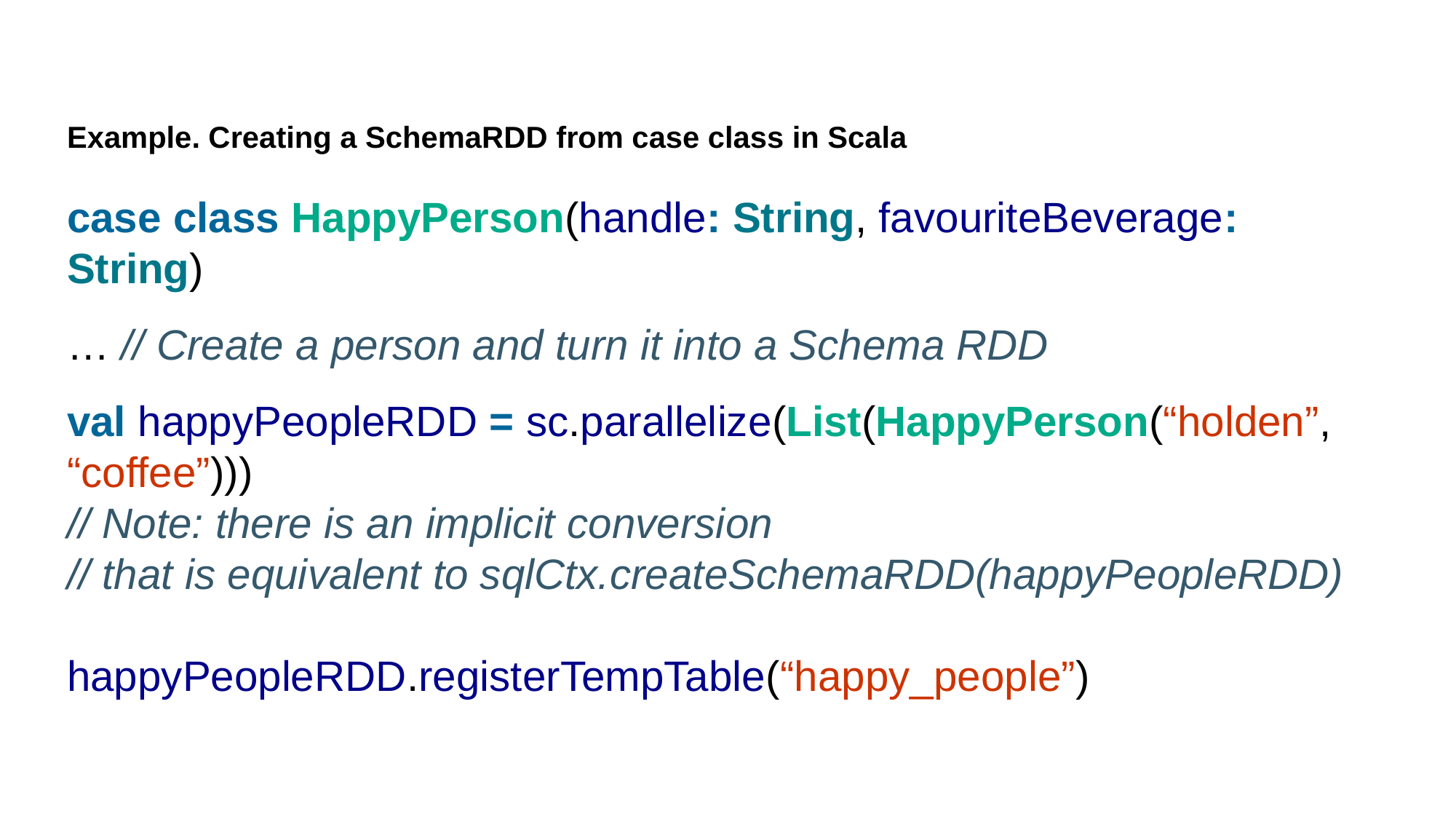

Example. Creating a SchemaRDD from case class in Scala

case class HappyPerson(handle: String, favouriteBeverage: String)

… // Create a person and turn it into a Schema RDD

val happyPeopleRDD = sc.parallelize(List(HappyPerson(“holden”, “coffee”)))
// Note: there is an implicit conversion
// that is equivalent to sqlCtx.createSchemaRDD(happyPeopleRDD)

happyPeopleRDD.registerTempTable(“happy_people”)